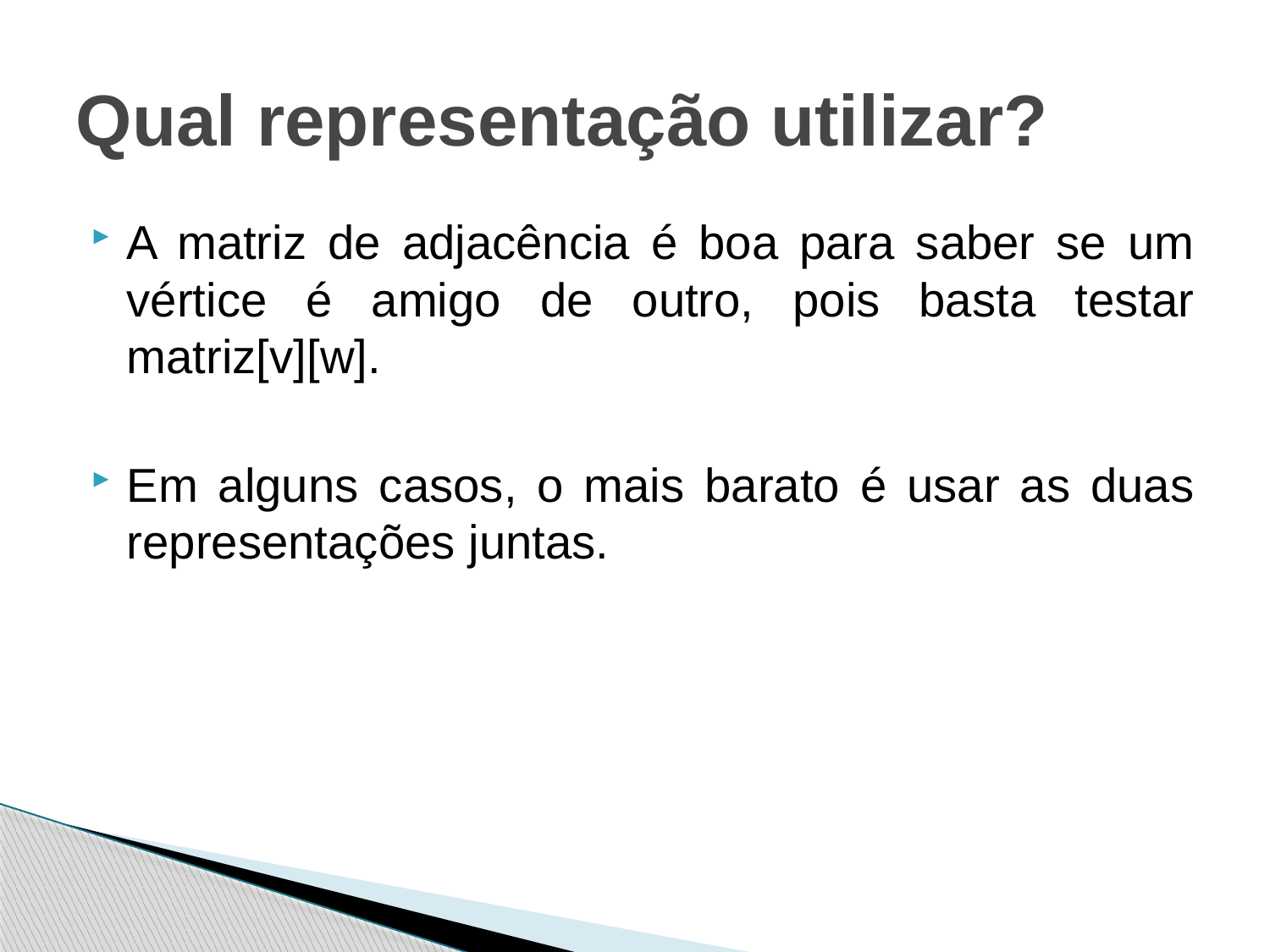

# Qual representação utilizar?
A matriz de adjacência é boa para saber se um vértice é amigo de outro, pois basta testar matriz[v][w].

Em alguns casos, o mais barato é usar as duas representações juntas.